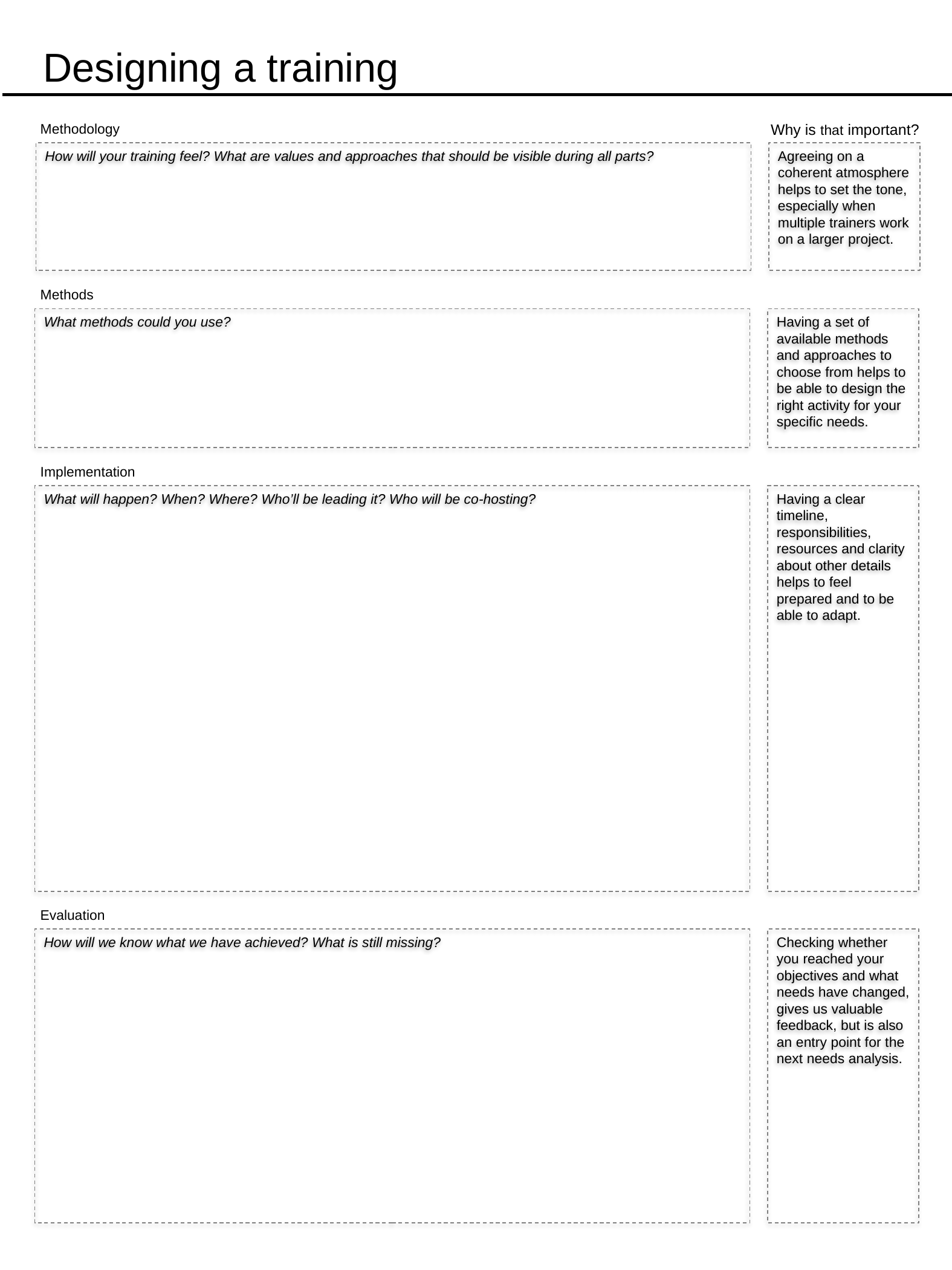

Designing a training
Methodology
Why is that important?
Agreeing on a coherent atmosphere helps to set the tone, especially when multiple trainers work on a larger project.
How will your training feel? What are values and approaches that should be visible during all parts?
Methods
Having a set of available methods and approaches to choose from helps to be able to design the right activity for your specific needs.
What methods could you use?
Implementation
Having a clear timeline, responsibilities, resources and clarity about other details helps to feel prepared and to be able to adapt.
What will happen? When? Where? Who’ll be leading it? Who will be co-hosting?
Evaluation
Checking whether you reached your objectives and what needs have changed, gives us valuable feedback, but is also an entry point for the next needs analysis.
How will we know what we have achieved? What is still missing?